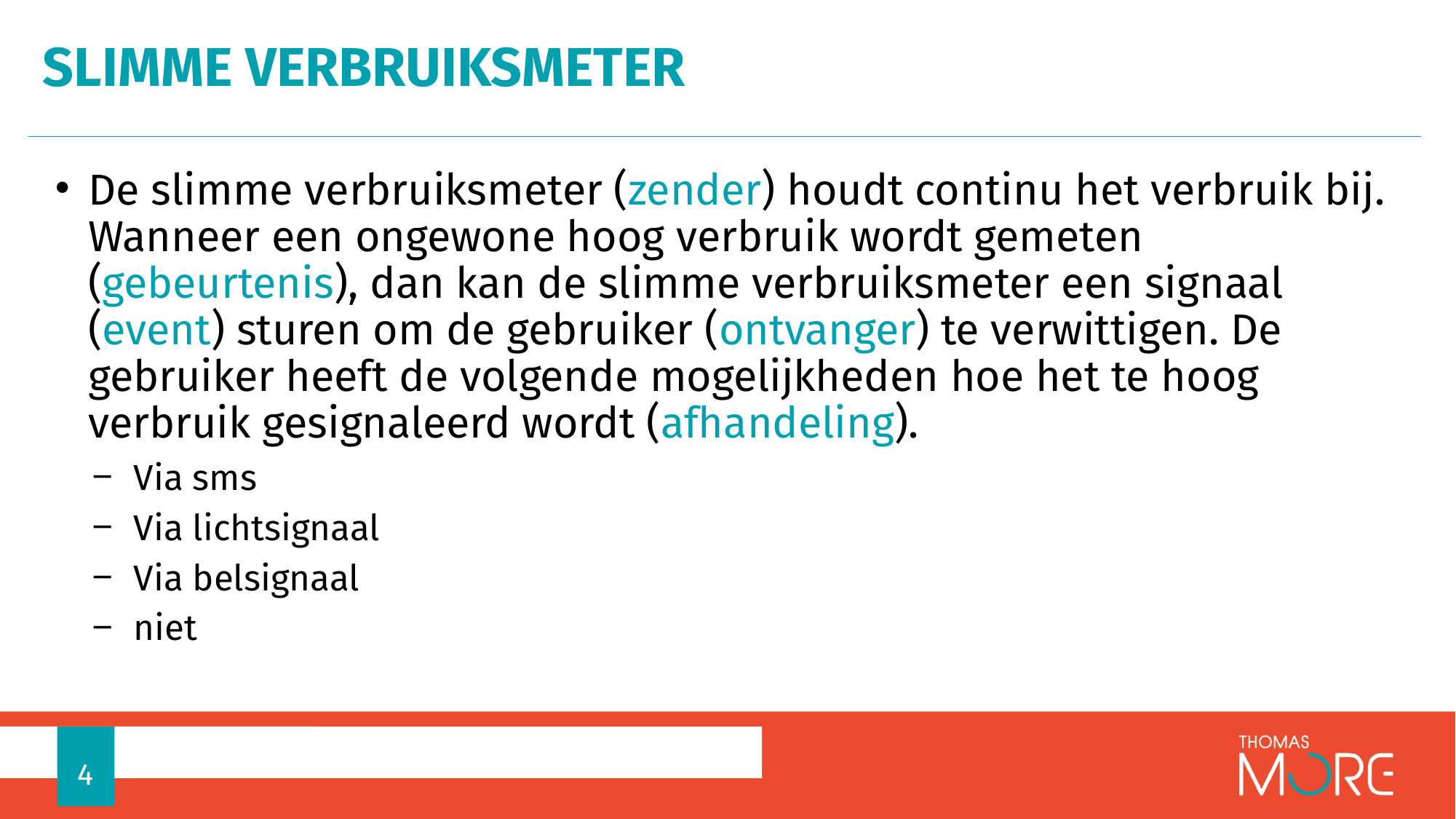

# Slimme verbruiksmeter
De slimme verbruiksmeter (zender) houdt continu het verbruik bij. Wanneer een ongewone hoog verbruik wordt gemeten (gebeurtenis), dan kan de slimme verbruiksmeter een signaal (event) sturen om de gebruiker (ontvanger) te verwittigen. De gebruiker heeft de volgende mogelijkheden hoe het te hoog verbruik gesignaleerd wordt (afhandeling).
Via sms
Via lichtsignaal
Via belsignaal
niet
4